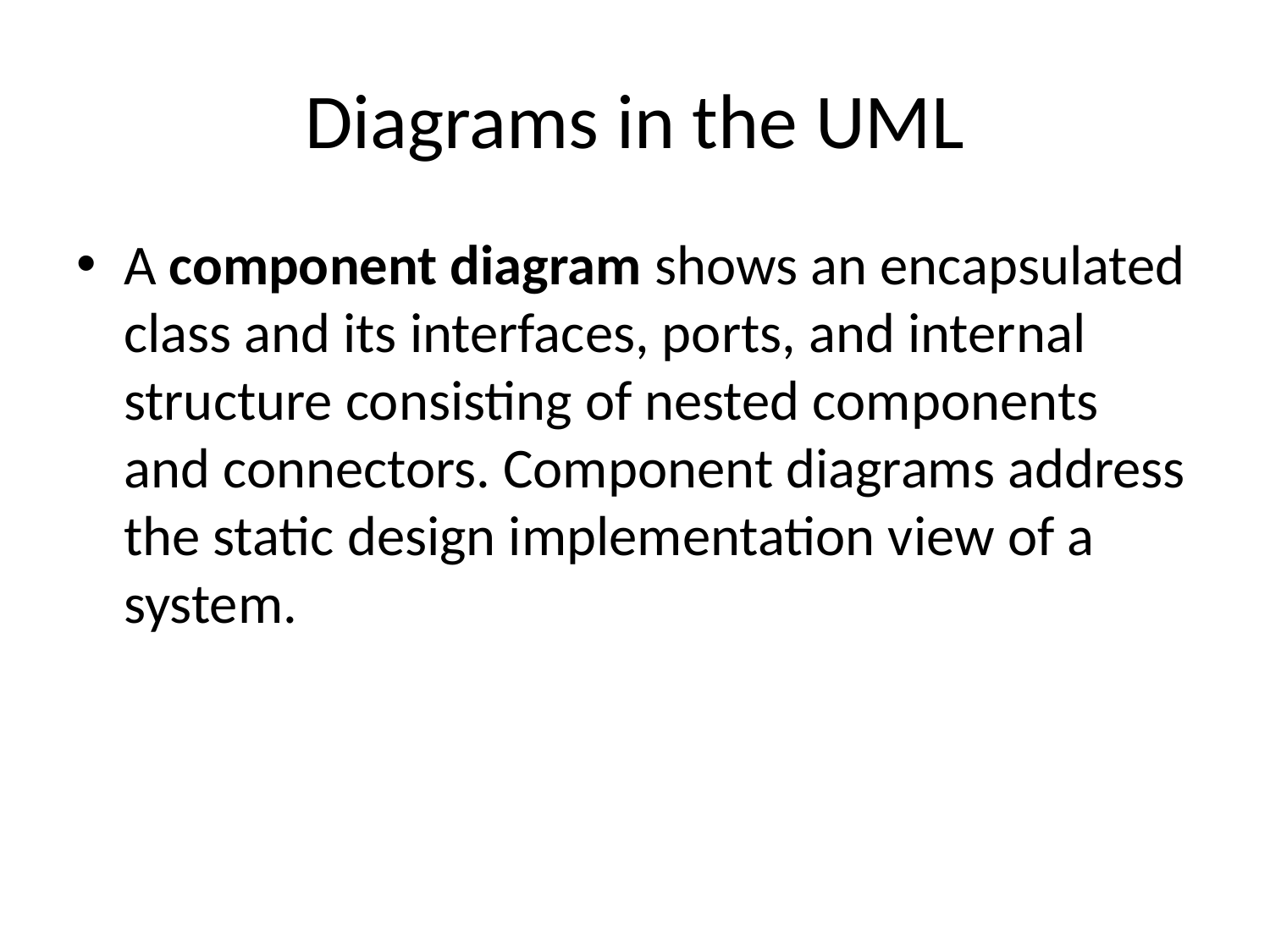

# Diagrams in the UML
A component diagram shows an encapsulated class and its interfaces, ports, and internal structure consisting of nested components and connectors. Component diagrams address the static design implementation view of a system.